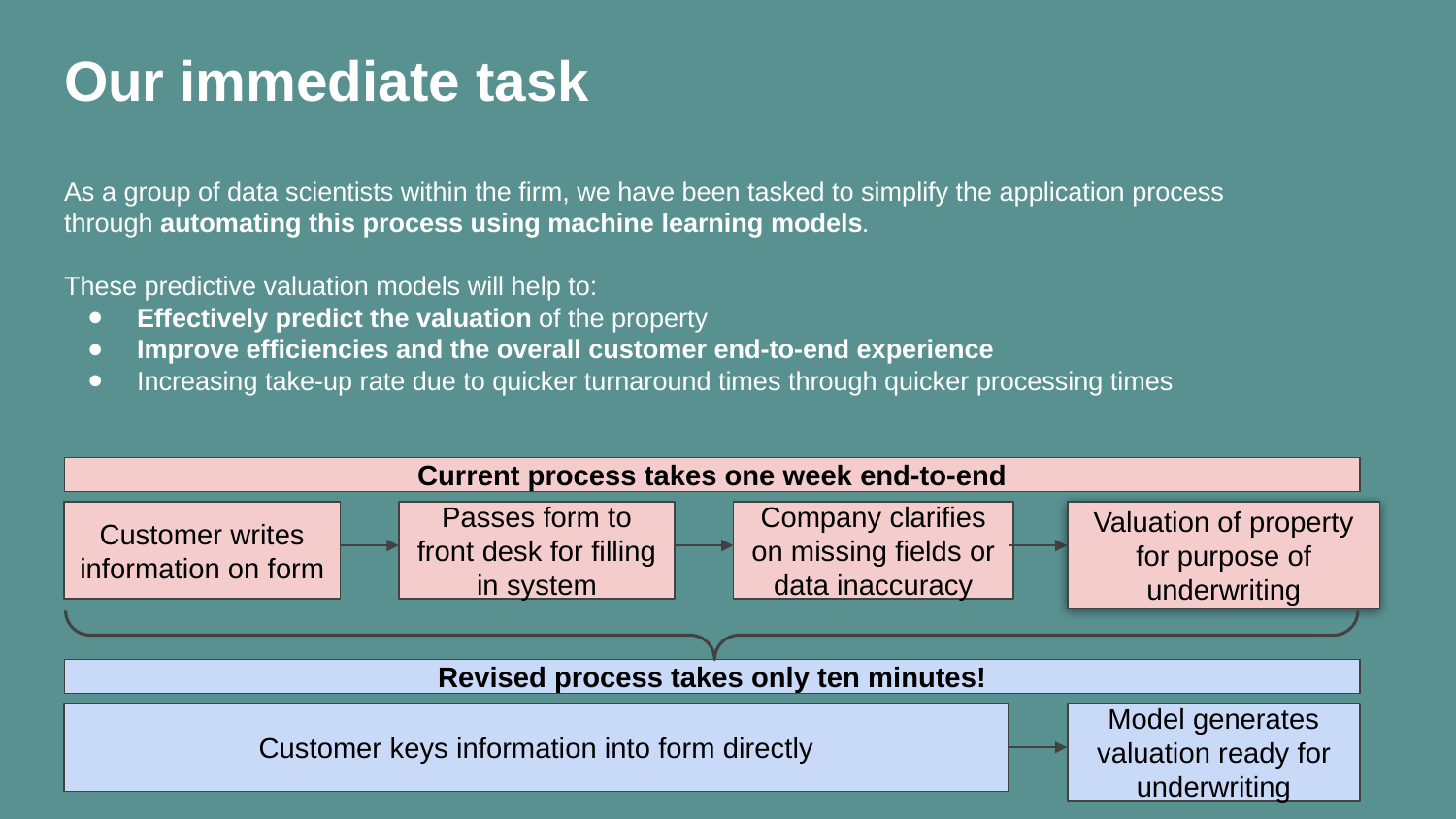

Our immediate task
As a group of data scientists within the firm, we have been tasked to simplify the application process through automating this process using machine learning models.

These predictive valuation models will help to:
Effectively predict the valuation of the property
Improve efficiencies and the overall customer end-to-end experience
Increasing take-up rate due to quicker turnaround times through quicker processing times
Current process takes one week end-to-end
Customer writes information on form
Passes form to front desk for filling in system
Company clarifies on missing fields or data inaccuracy
Valuation of property for purpose of underwriting
Revised process takes only ten minutes!
Customer keys information into form directly
Model generates valuation ready for underwriting